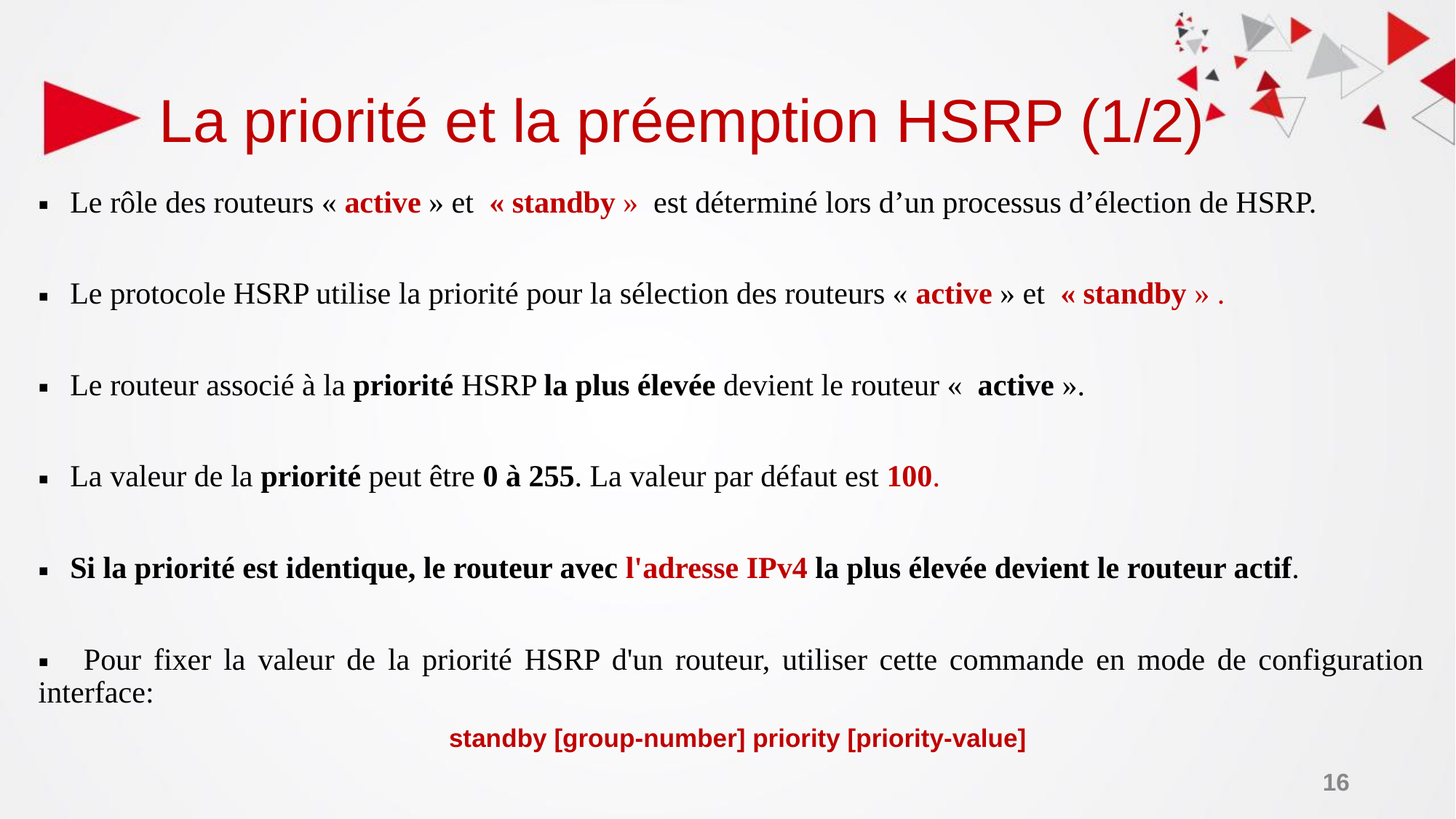

# La priorité et la préemption HSRP (1/2)
   Le rôle des routeurs « active » et  « standby »  est déterminé lors d’un processus d’élection de HSRP.

   Le protocole HSRP utilise la priorité pour la sélection des routeurs « active » et  « standby » .

   Le routeur associé à la priorité HSRP la plus élevée devient le routeur «  active ».

   La valeur de la priorité peut être 0 à 255. La valeur par défaut est 100.

   Si la priorité est identique, le routeur avec l'adresse IPv4 la plus élevée devient le routeur actif.

   Pour fixer la valeur de la priorité HSRP d'un routeur, utiliser cette commande en mode de configuration interface:
standby [group-number] priority [priority-value]

16